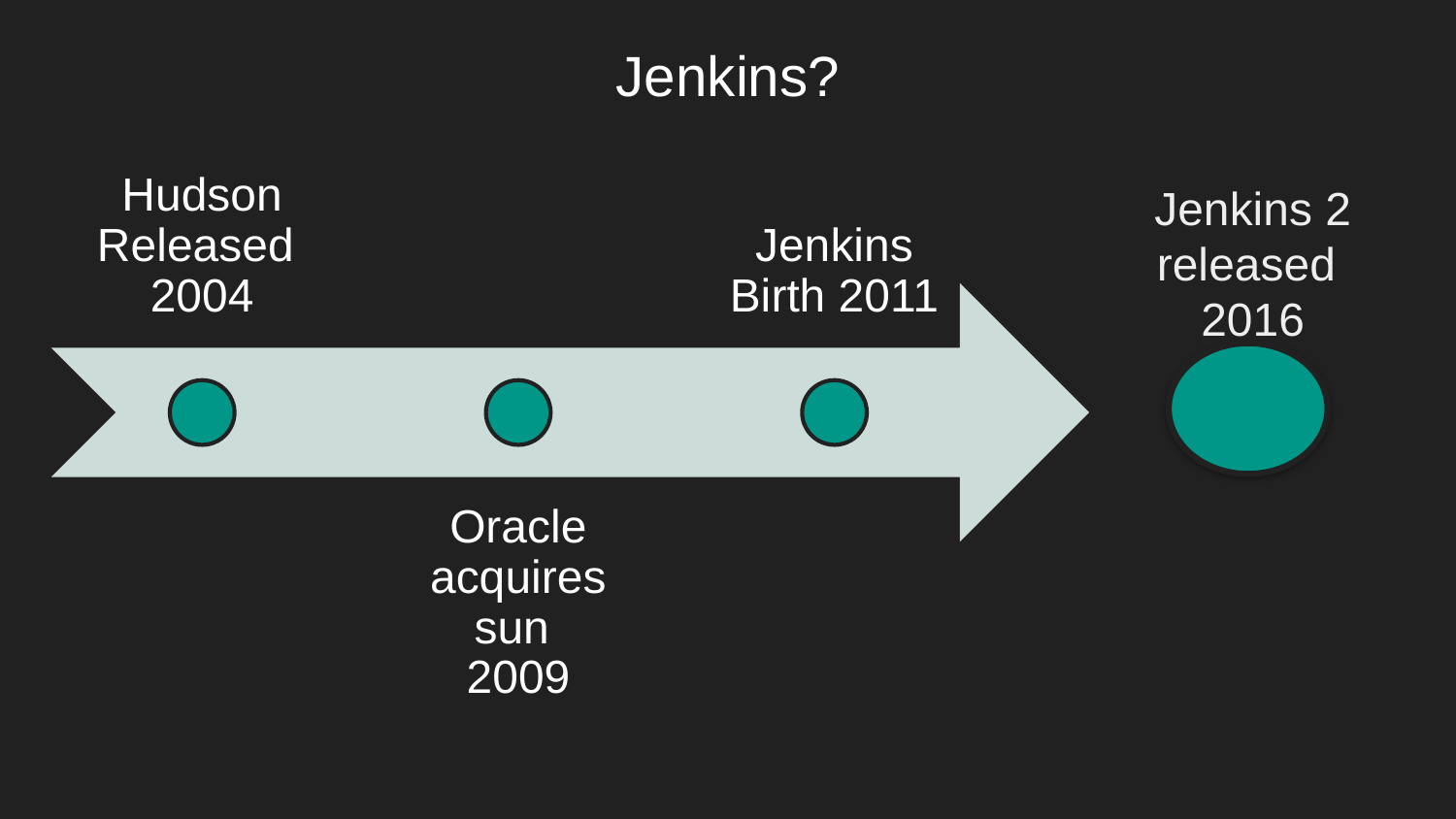

# Jenkins?
Hudson Released
2004
Oracle acquires sun
2009
Jenkins Birth 2011
Jenkins 2 released
2016